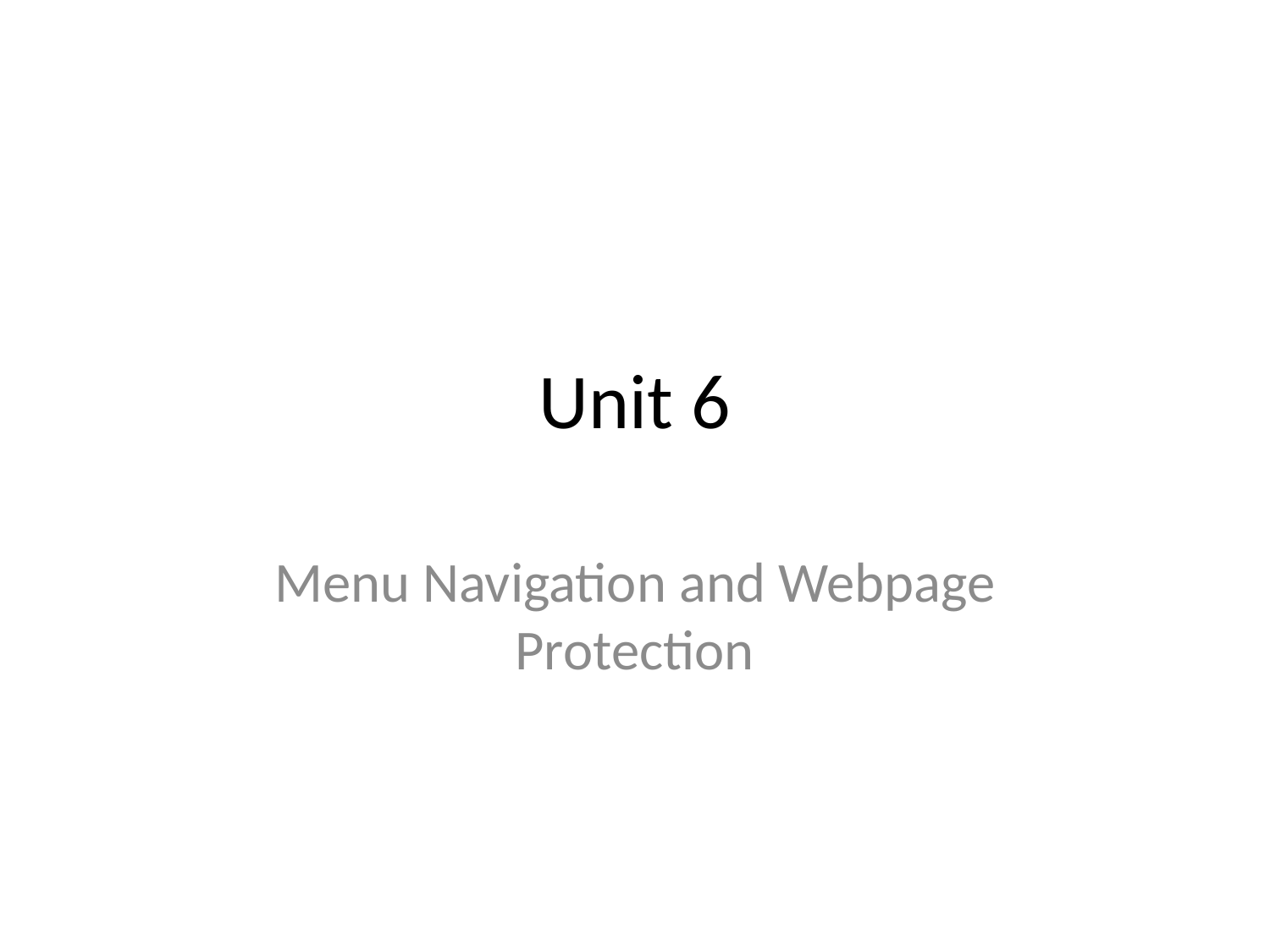

# Unit 6
Menu Navigation and Webpage Protection